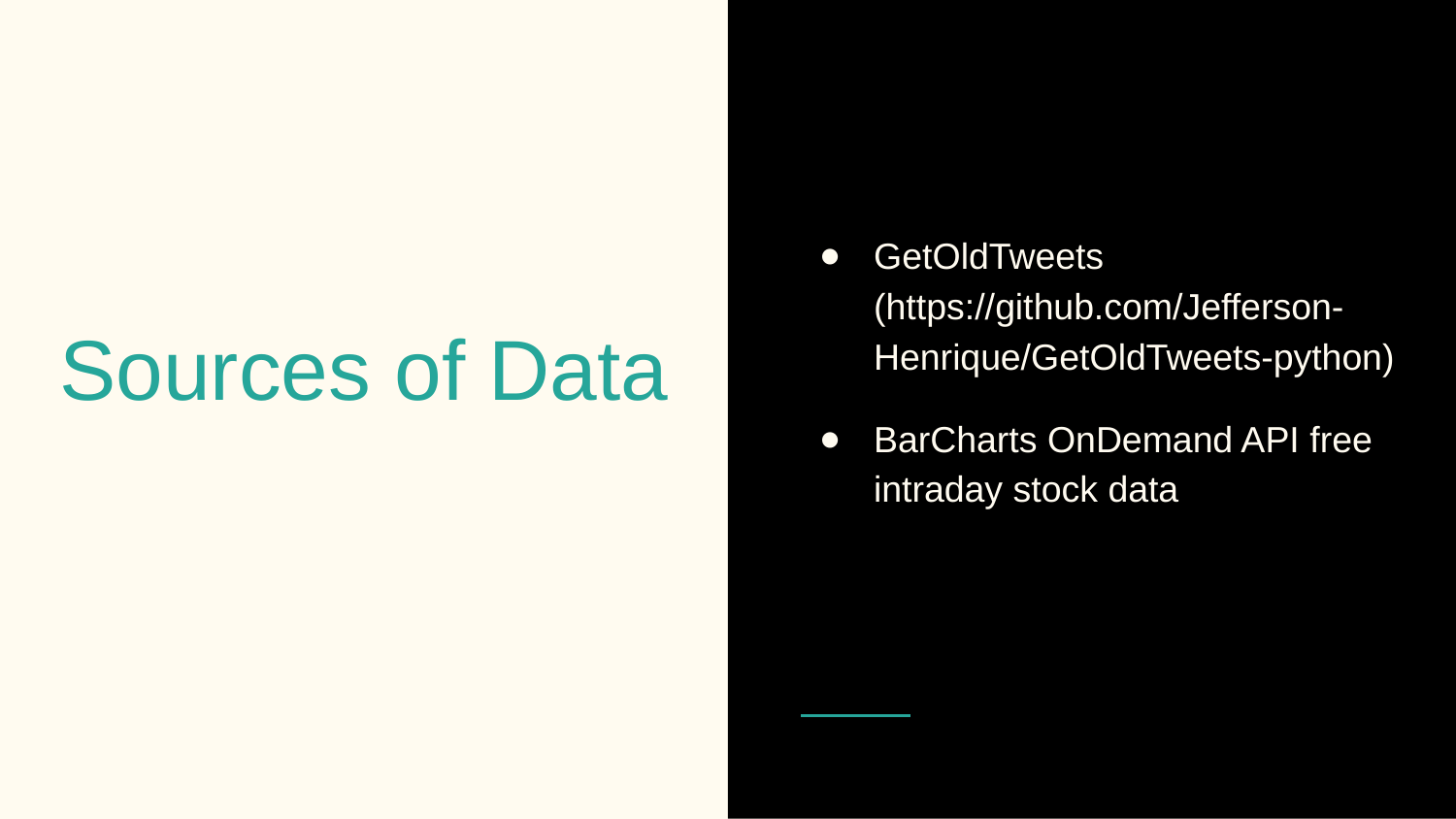

GetOldTweets
(https://github.com/Jefferson-Henrique/GetOldTweets-python)
BarCharts OnDemand API free intraday stock data

# Sources of Data